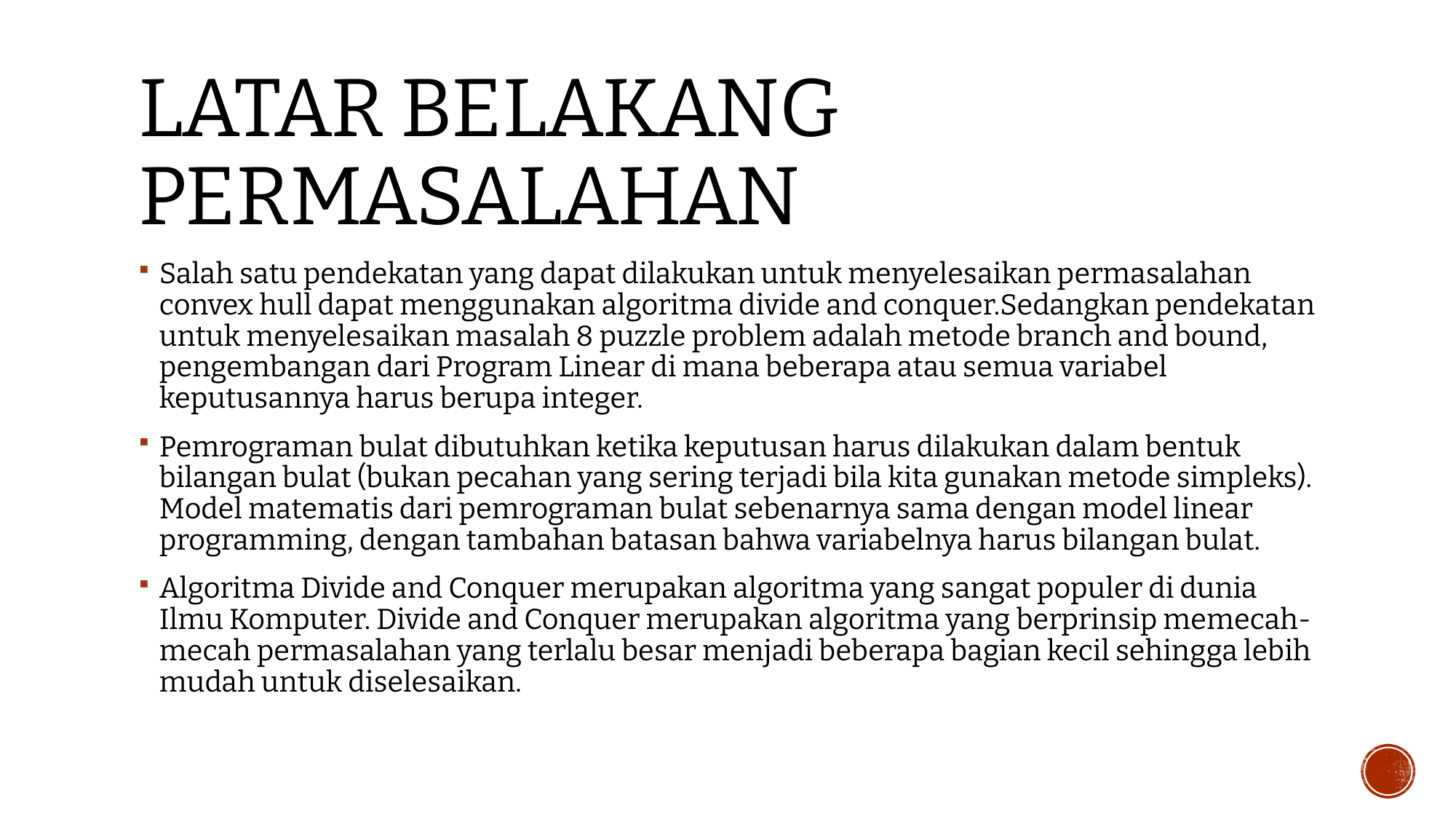

# Latar belakang permasalahan
Salah satu pendekatan yang dapat dilakukan untuk menyelesaikan permasalahan convex hull dapat menggunakan algoritma divide and conquer.Sedangkan pendekatan untuk menyelesaikan masalah 8 puzzle problem adalah metode branch and bound, pengembangan dari Program Linear di mana beberapa atau semua variabel keputusannya harus berupa integer.
Pemrograman bulat dibutuhkan ketika keputusan harus dilakukan dalam bentuk bilangan bulat (bukan pecahan yang sering terjadi bila kita gunakan metode simpleks). Model matematis dari pemrograman bulat sebenarnya sama dengan model linear programming, dengan tambahan batasan bahwa variabelnya harus bilangan bulat.
Algoritma Divide and Conquer merupakan algoritma yang sangat populer di dunia Ilmu Komputer. Divide and Conquer merupakan algoritma yang berprinsip memecah-mecah permasalahan yang terlalu besar menjadi beberapa bagian kecil sehingga lebih mudah untuk diselesaikan.